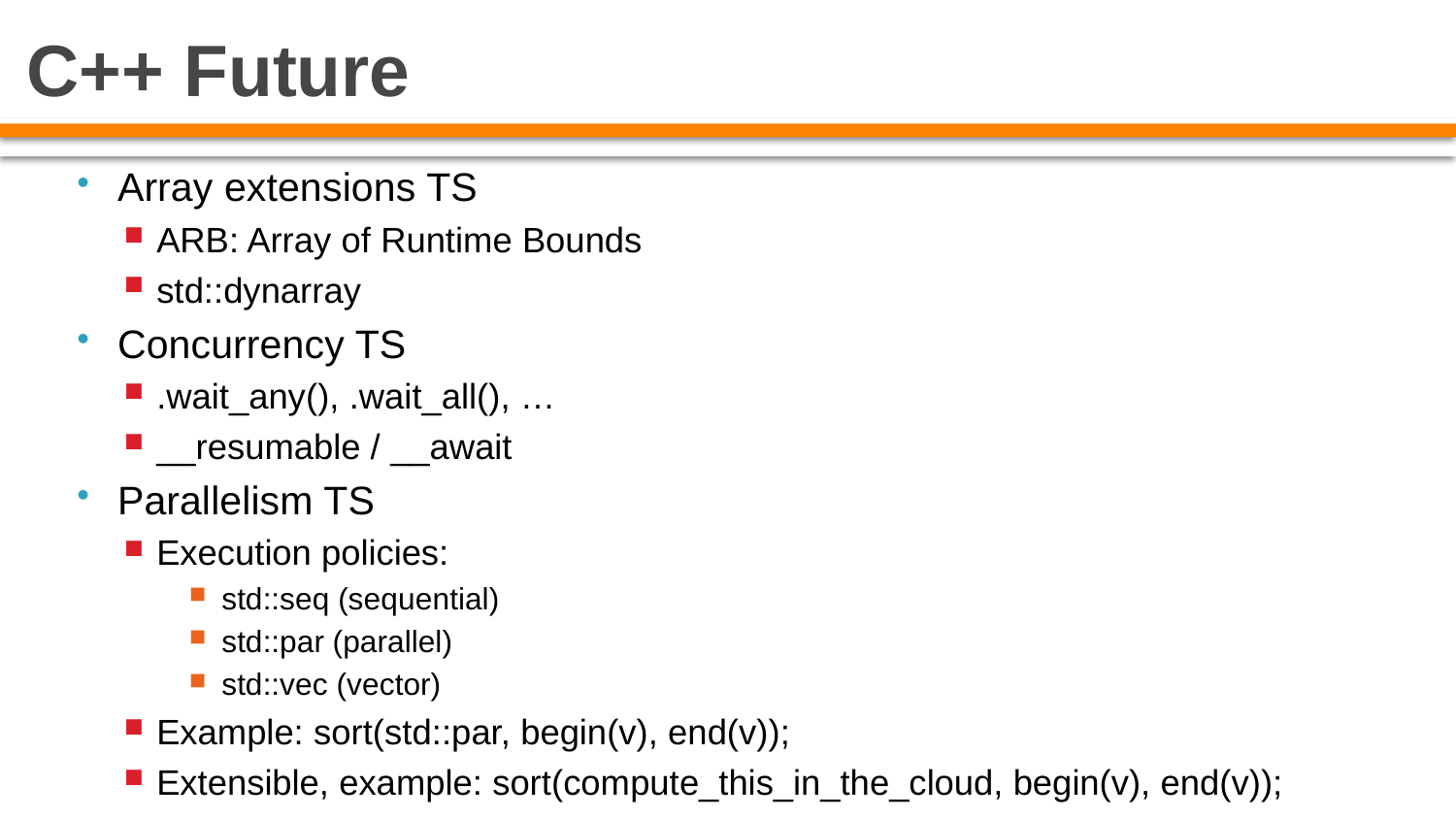

# C++ Future
Array extensions TS
ARB: Array of Runtime Bounds
std::dynarray
Concurrency TS
.wait_any(), .wait_all(), …
__resumable / __await
Parallelism TS
Execution policies:
std::seq (sequential)
std::par (parallel)
std::vec (vector)
Example: sort(std::par, begin(v), end(v));
Extensible, example: sort(compute_this_in_the_cloud, begin(v), end(v));